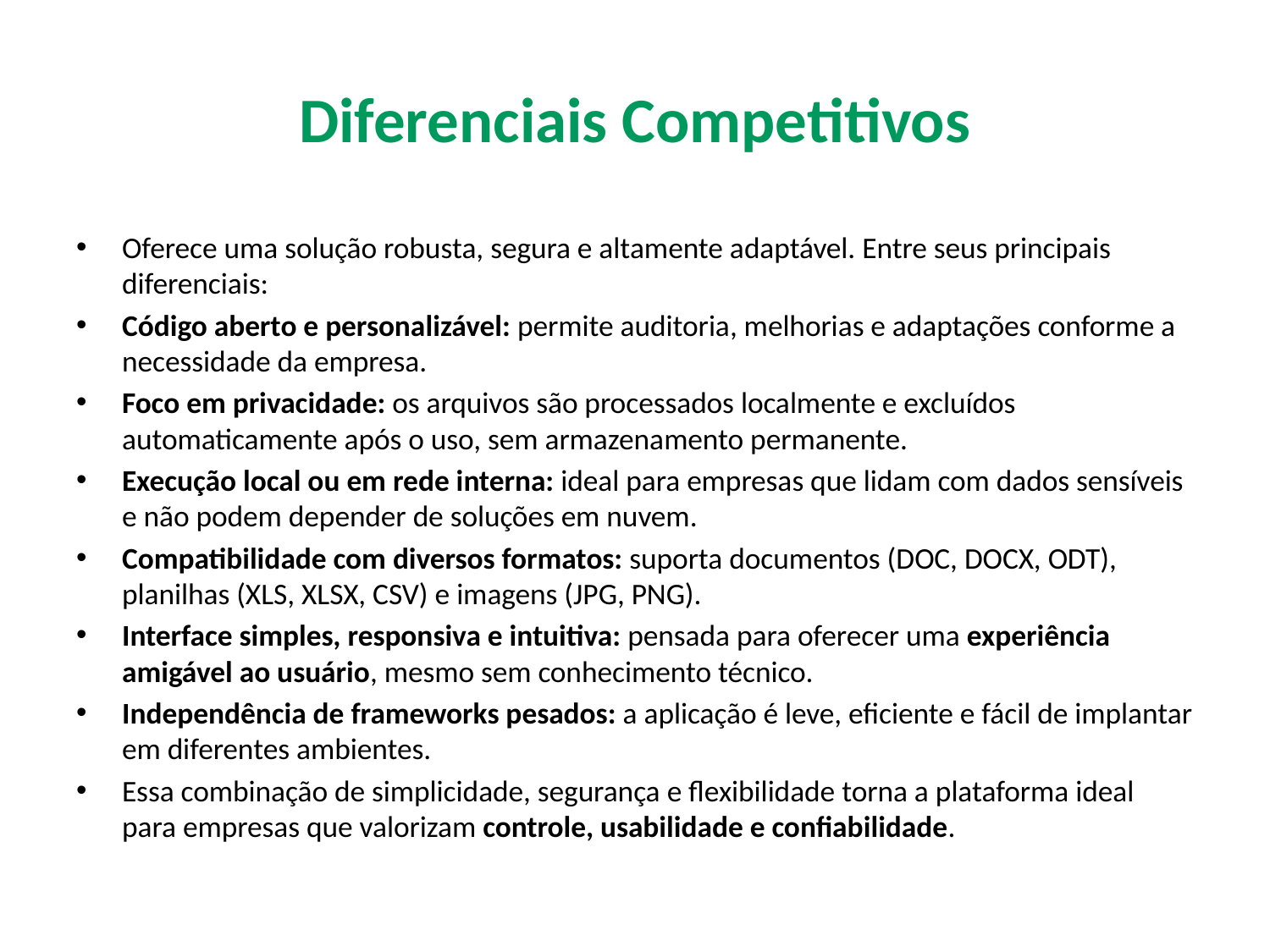

# Diferenciais Competitivos
Oferece uma solução robusta, segura e altamente adaptável. Entre seus principais diferenciais:
Código aberto e personalizável: permite auditoria, melhorias e adaptações conforme a necessidade da empresa.
Foco em privacidade: os arquivos são processados localmente e excluídos automaticamente após o uso, sem armazenamento permanente.
Execução local ou em rede interna: ideal para empresas que lidam com dados sensíveis e não podem depender de soluções em nuvem.
Compatibilidade com diversos formatos: suporta documentos (DOC, DOCX, ODT), planilhas (XLS, XLSX, CSV) e imagens (JPG, PNG).
Interface simples, responsiva e intuitiva: pensada para oferecer uma experiência amigável ao usuário, mesmo sem conhecimento técnico.
Independência de frameworks pesados: a aplicação é leve, eficiente e fácil de implantar em diferentes ambientes.
Essa combinação de simplicidade, segurança e flexibilidade torna a plataforma ideal para empresas que valorizam controle, usabilidade e confiabilidade.